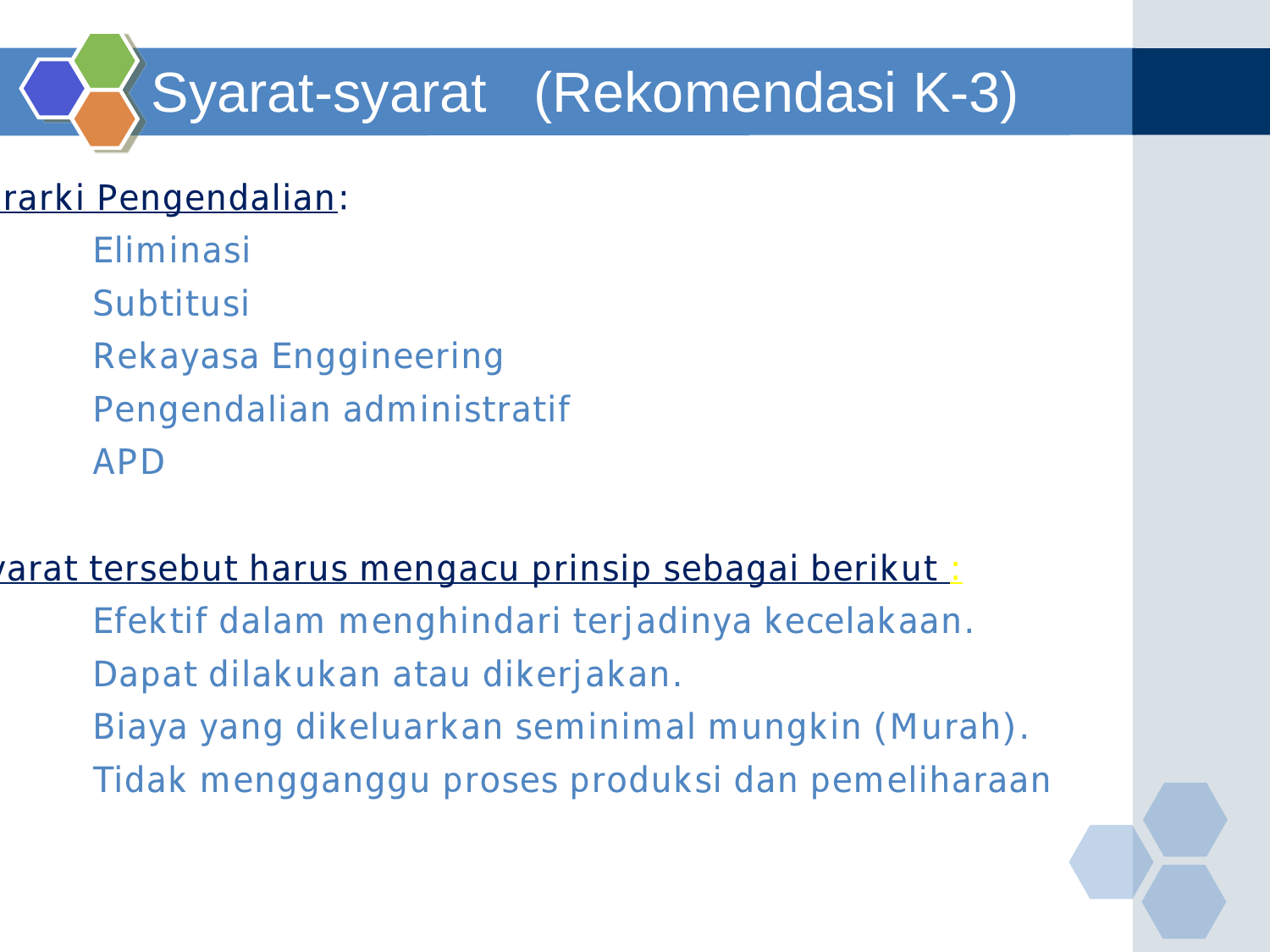

Syarat-syarat   (Rekomendasi K-3)
Hirarki Pengendalian:
Eliminasi
Subtitusi
Rekayasa Enggineering
Pengendalian administratif
APD

Syarat tersebut harus mengacu prinsip sebagai berikut :
Efektif dalam menghindari terjadinya kecelakaan.
Dapat dilakukan atau dikerjakan.
Biaya yang dikeluarkan seminimal mungkin (Murah).
Tidak mengganggu proses produksi dan pemeliharaan